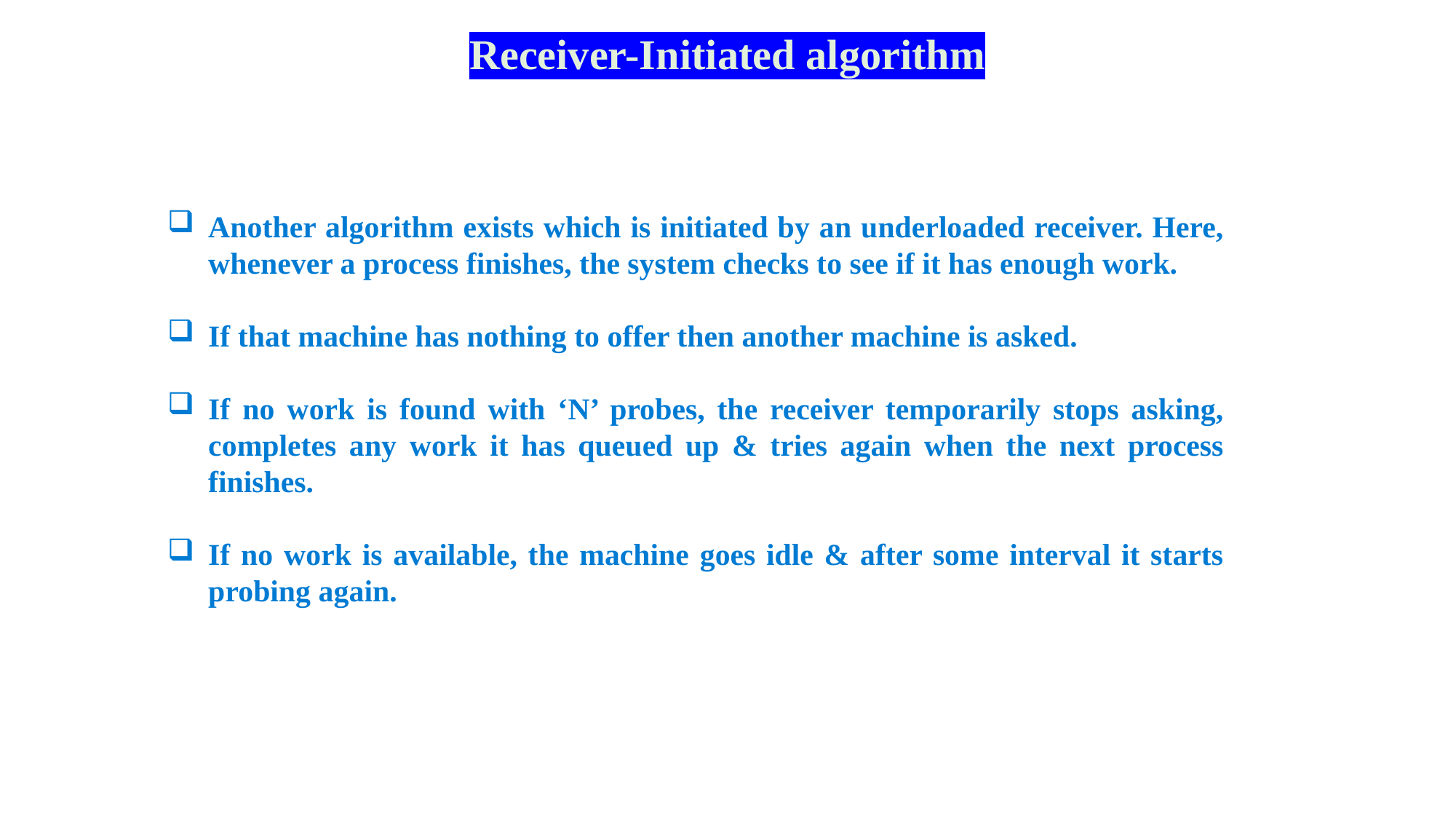

Receiver-Initiated algorithm
Another algorithm exists which is initiated by an underloaded receiver. Here, whenever a process finishes, the system checks to see if it has enough work.

If that machine has nothing to offer then another machine is asked.

If no work is found with ‘N’ probes, the receiver temporarily stops asking, completes any work it has queued up & tries again when the next process finishes.

If no work is available, the machine goes idle & after some interval it starts probing again.